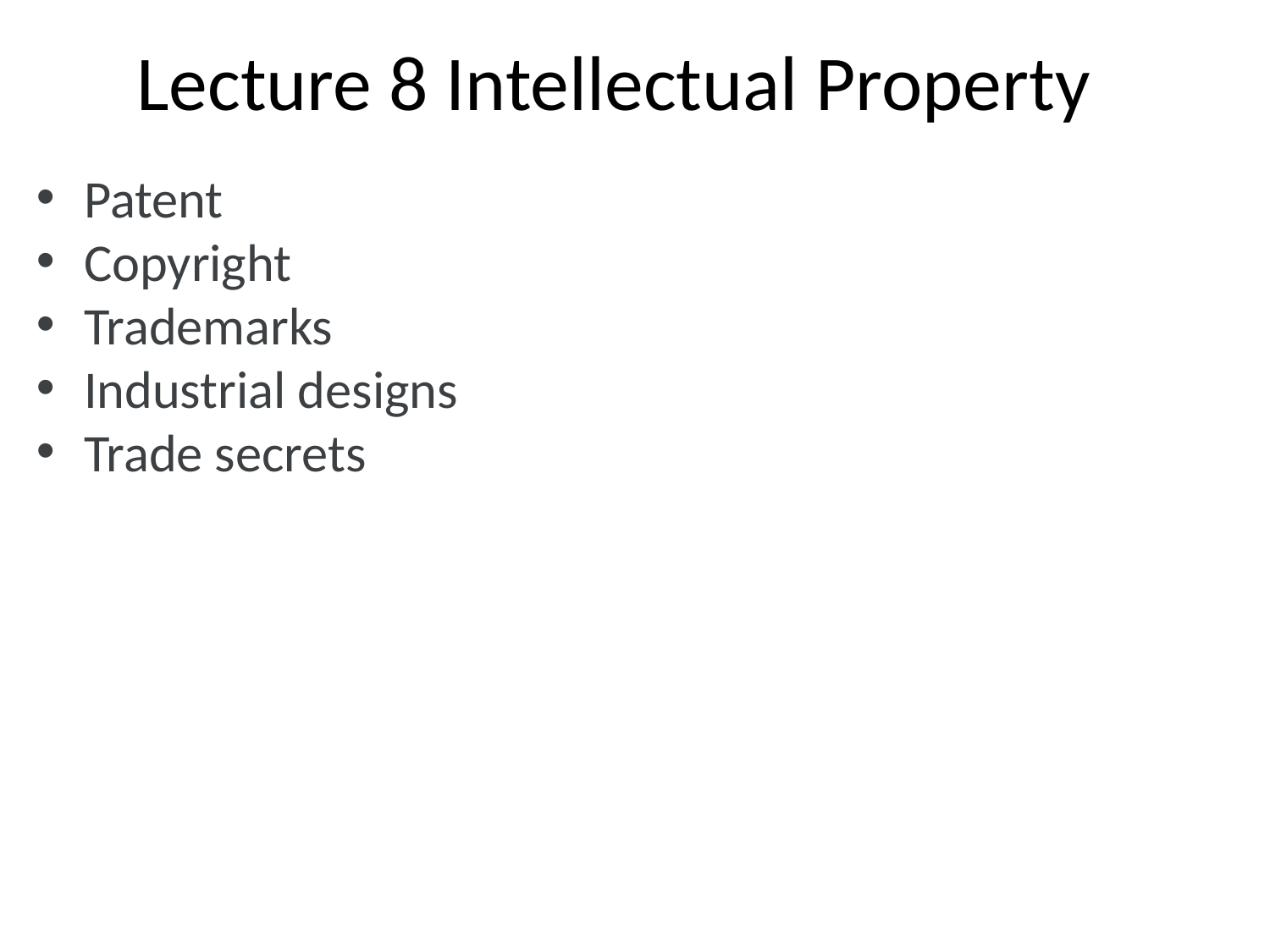

# Lecture 8 Intellectual Property
Patent
Copyright
Trademarks
Industrial designs
Trade secrets